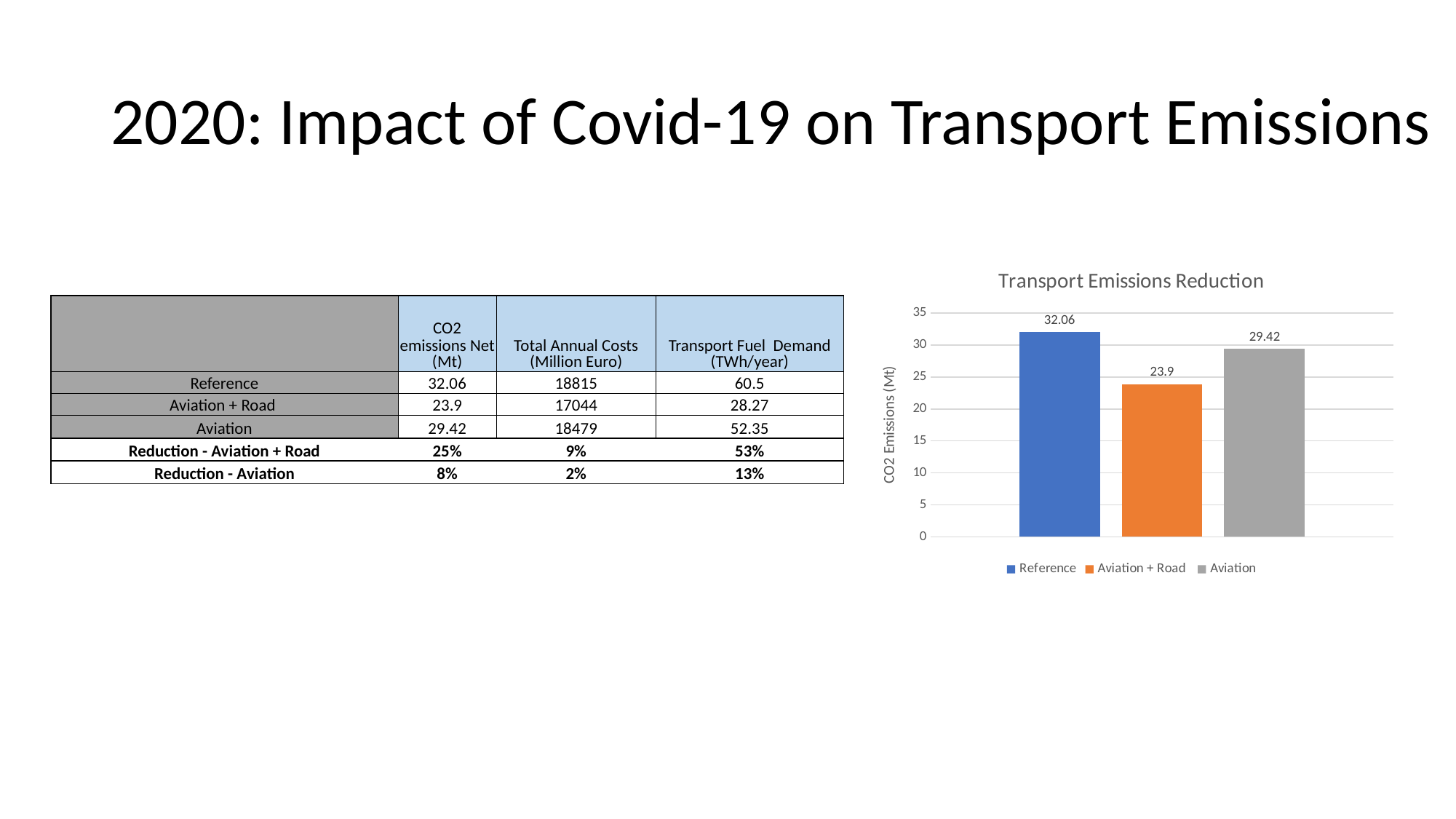

# 2020: Impact of Covid-19 on Transport Emissions

### Chart: Transport Emissions Reduction

| Category | Reference | Aviation + Road  | Aviation |
|---|---|---|---|
| CO2 emissions Net (Mt) | 32.06 | 23.9 | 29.42 |
|  | CO2 emissions Net (Mt) | Total Annual Costs (Million Euro) | Transport Fuel Demand (TWh/year) |
| --- | --- | --- | --- |
| Reference | 32.06 | 18815 | 60.5 |
| Aviation + Road | 23.9 | 17044 | 28.27 |
| Aviation | 29.42 | 18479 | 52.35 |
| Reduction - Aviation + Road | 25% | 9% | 53% |
| Reduction - Aviation | 8% | 2% | 13% |